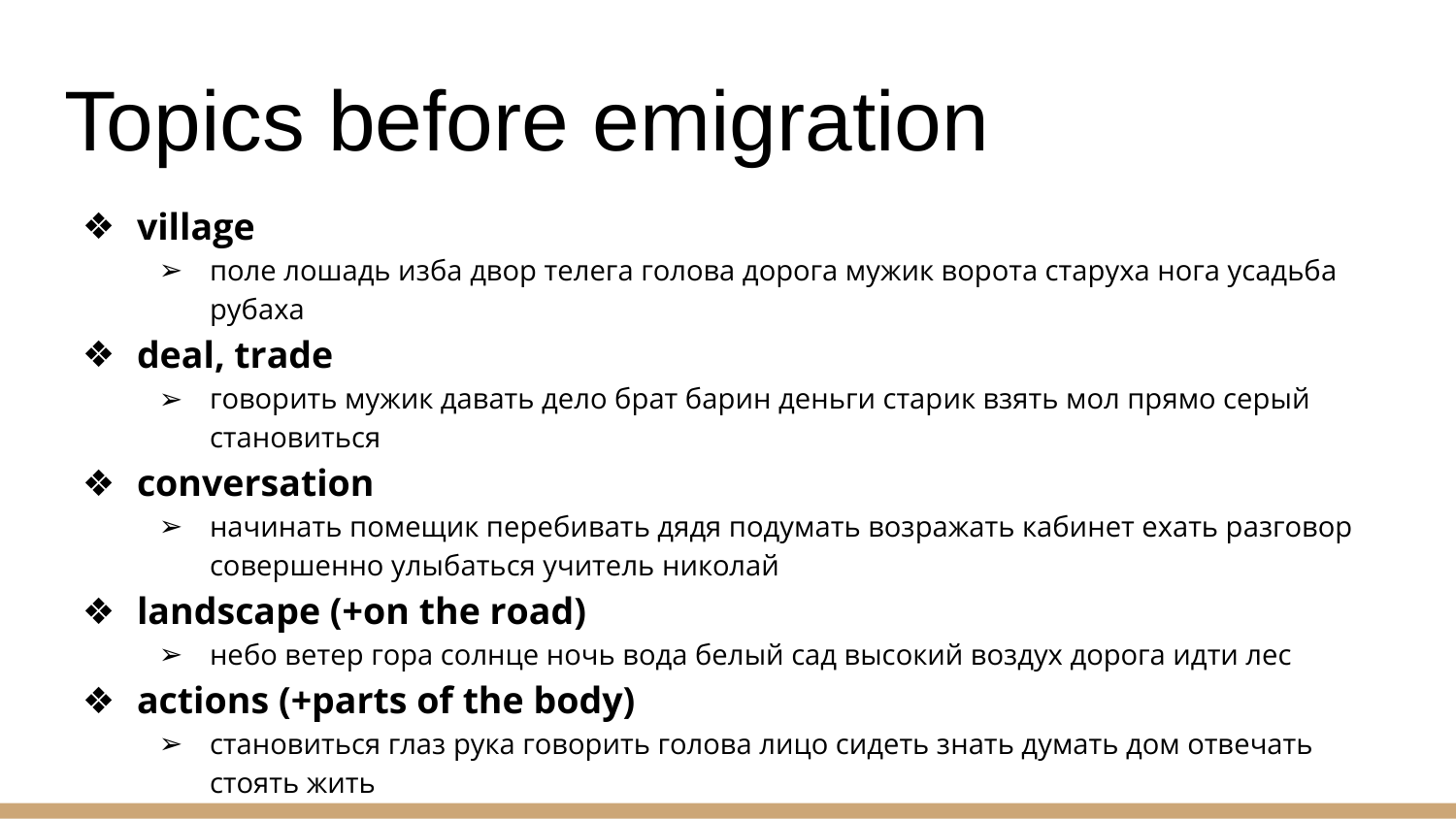

# Topics before emigration
village
поле лошадь изба двор телега голова дорога мужик ворота старуха нога усадьба рубаха
deal, trade
говорить мужик давать дело брат барин деньги старик взять мол прямо серый становиться
conversation
начинать помещик перебивать дядя подумать возражать кабинет ехать разговор совершенно улыбаться учитель николай
landscape (+on the road)
небо ветер гора солнце ночь вода белый сад высокий воздух дорога идти лес
actions (+parts of the body)
становиться глаз рука говорить голова лицо сидеть знать думать дом отвечать стоять жить